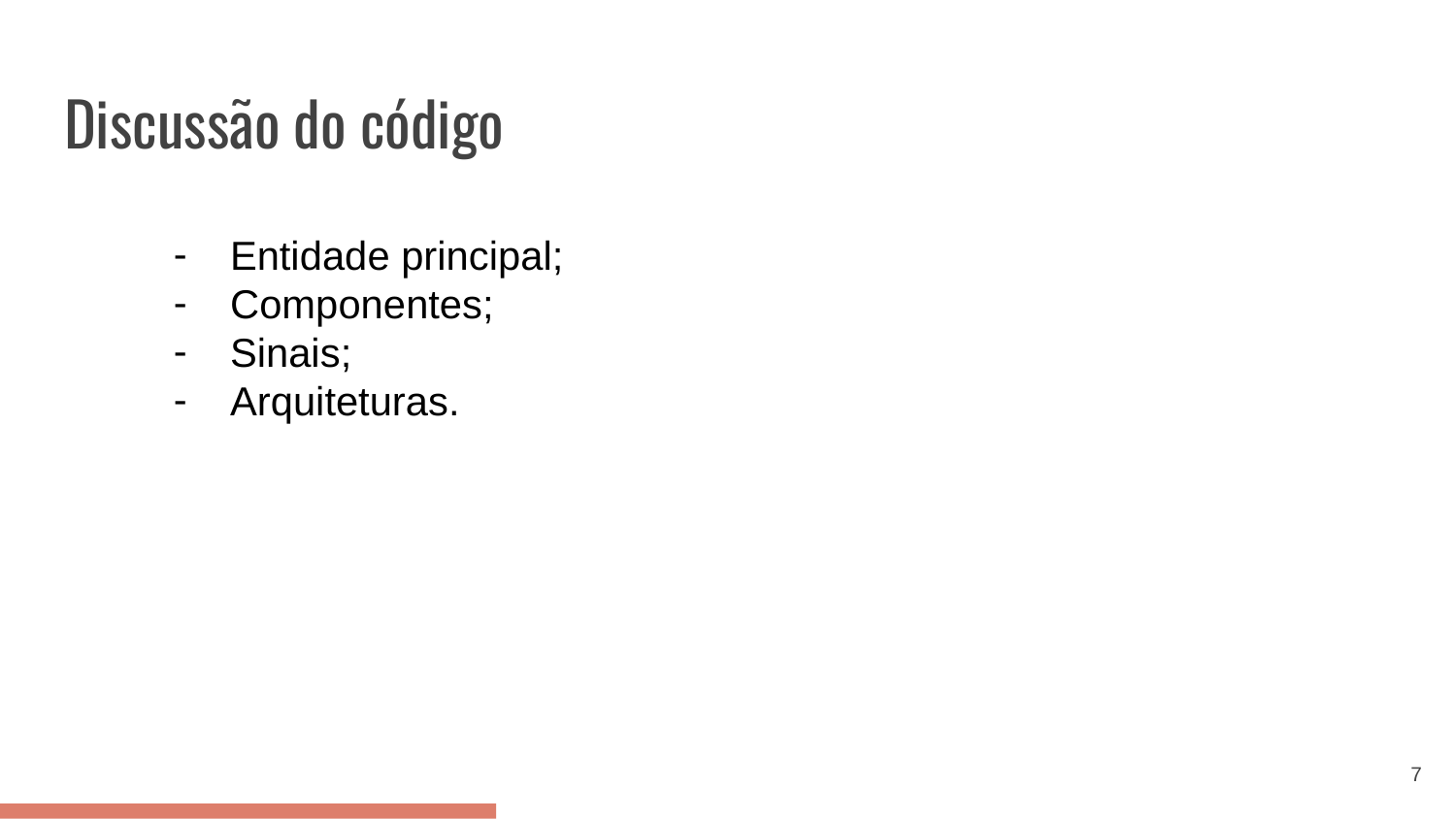

# Discussão do código
Entidade principal;
Componentes;
Sinais;
Arquiteturas.

7